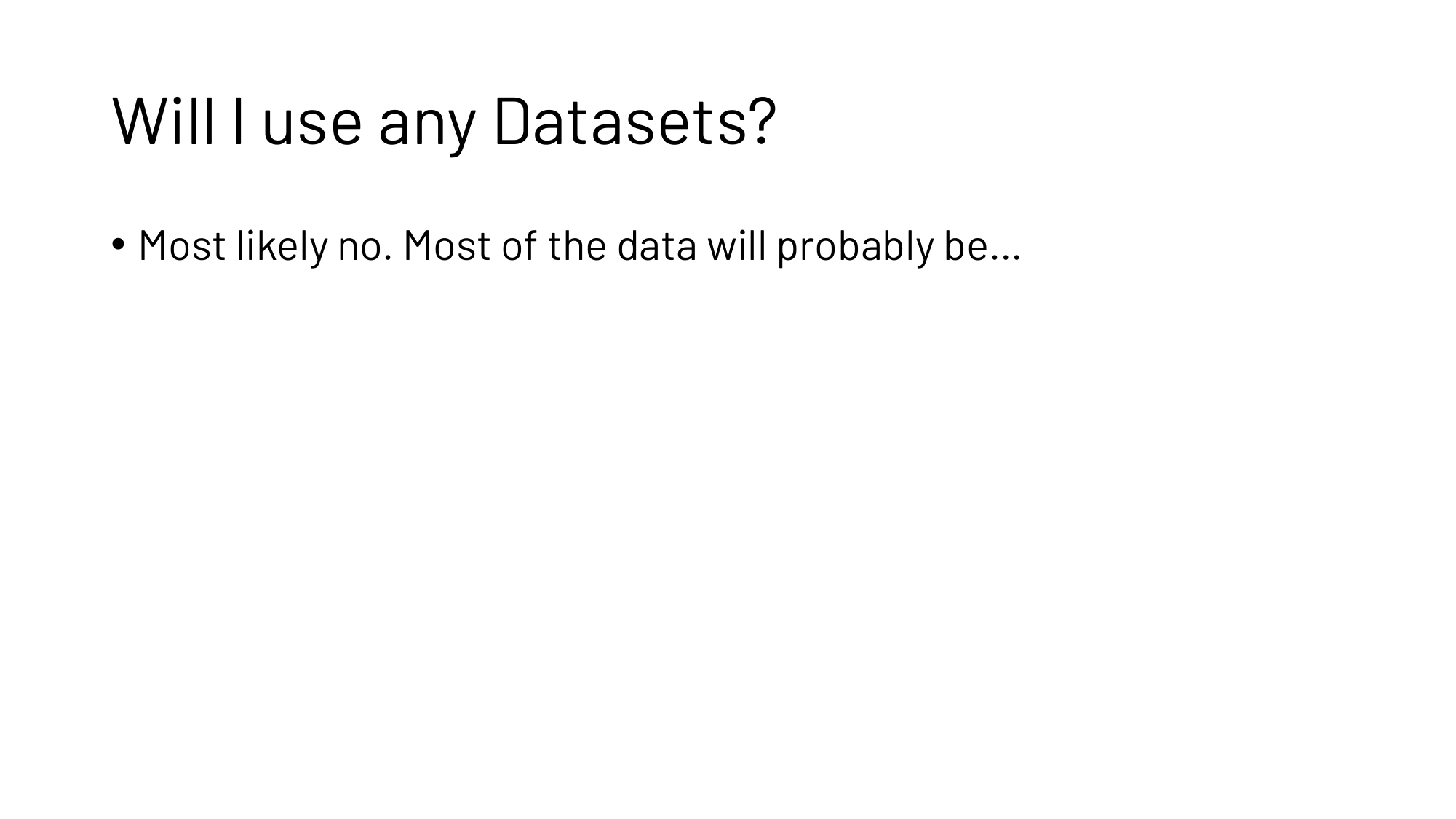

# Will I use any Datasets?
Most likely no. Most of the data will probably be…